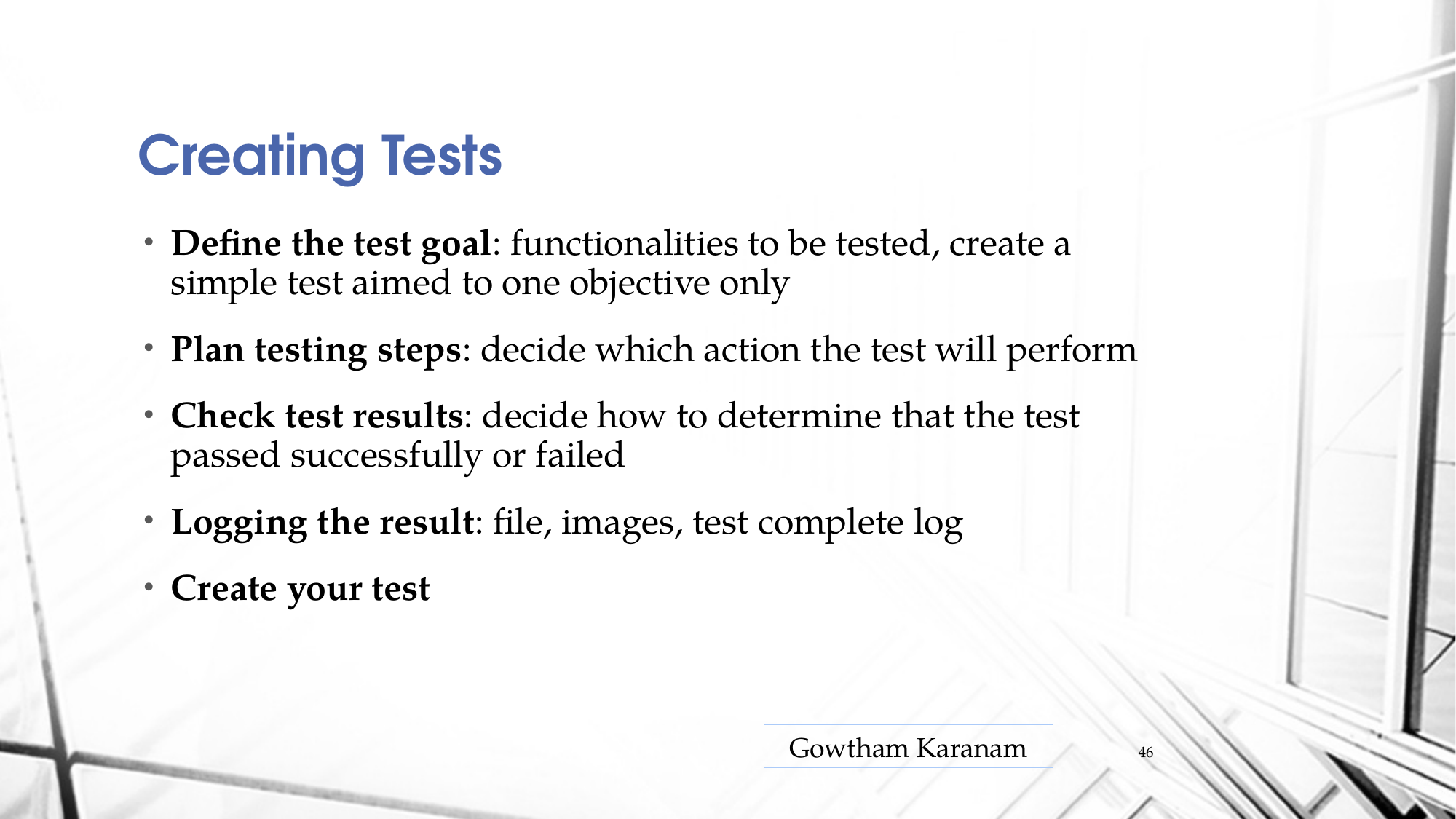

# Creating Tests
Define the test goal: functionalities to be tested, create a simple test aimed to one objective only
Plan testing steps: decide which action the test will perform
Check test results: decide how to determine that the test passed successfully or failed
Logging the result: file, images, test complete log
Create your test

Gowtham Karanam
46